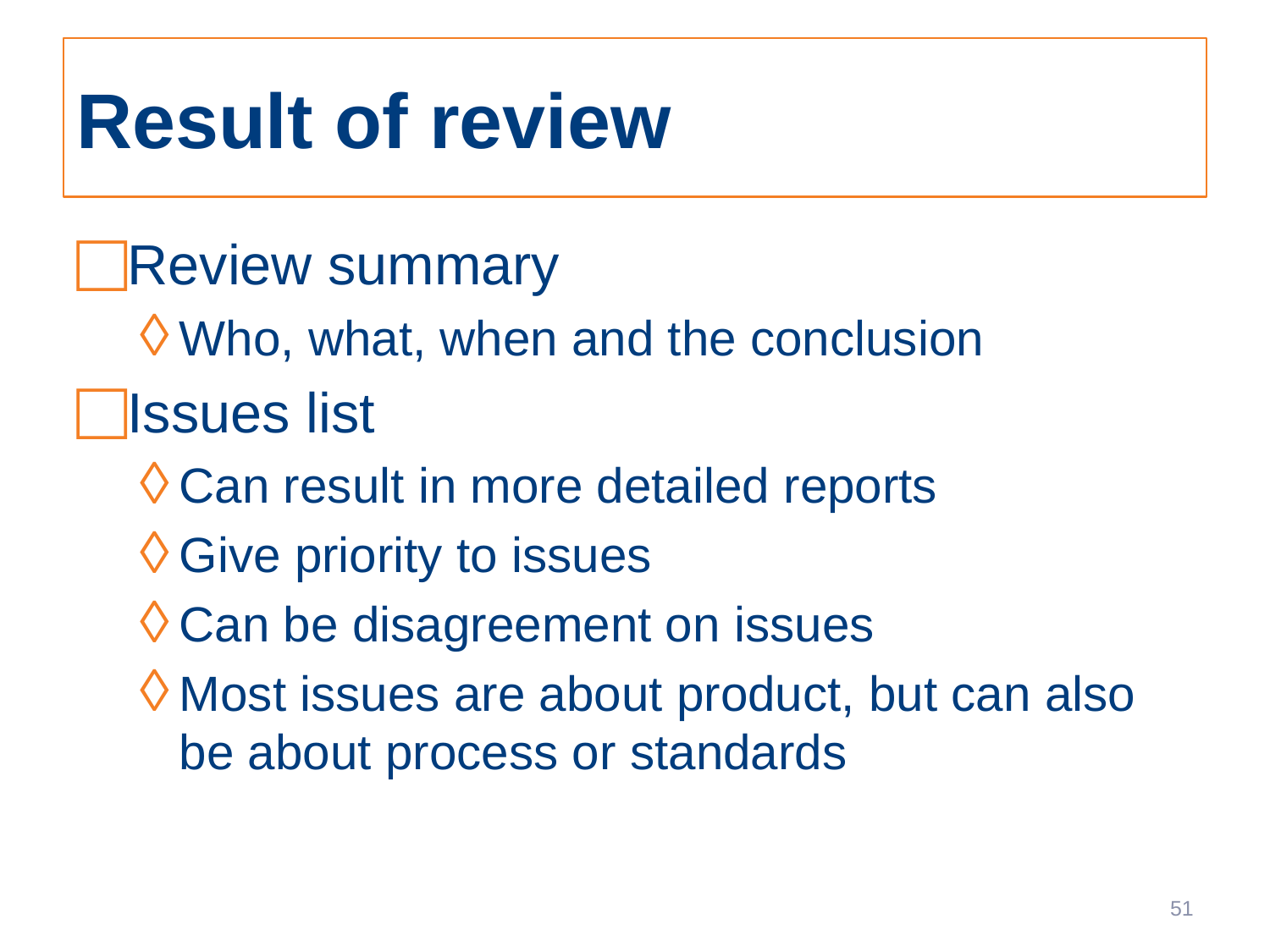

# Result of review
Review summary
Who, what, when and the conclusion
Issues list
Can result in more detailed reports
Give priority to issues
Can be disagreement on issues
Most issues are about product, but can also be about process or standards
51